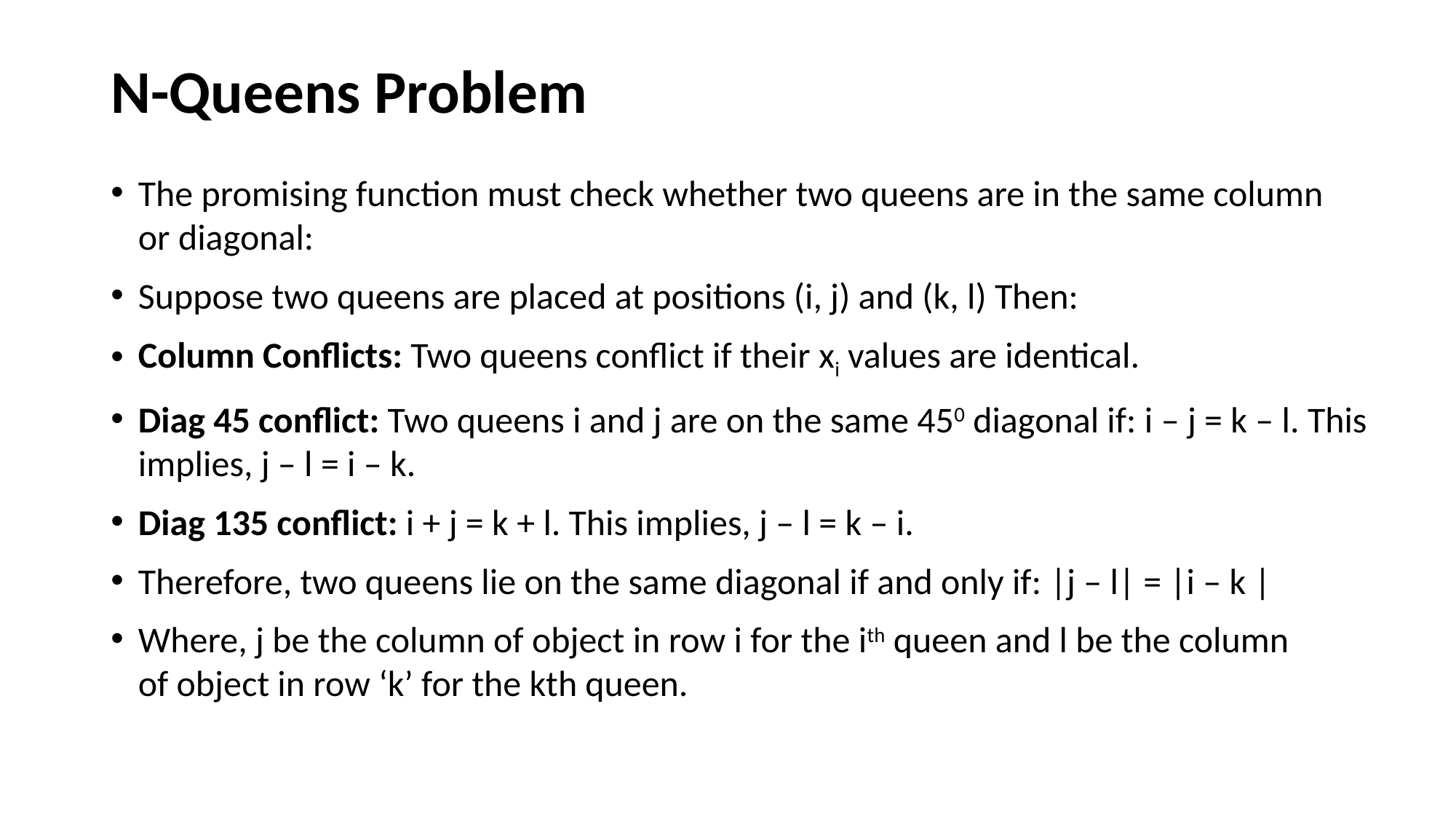

# N-Queens Problem
The promising function must check whether two queens are in the same column or diagonal:
Suppose two queens are placed at positions (i, j) and (k, l) Then:
Column Conflicts: Two queens conflict if their xi values are identical.
Diag 45 conflict: Two queens i and j are on the same 450 diagonal if: i – j = k – l. This implies, j – l = i – k.
Diag 135 conflict: i + j = k + l. This implies, j – l = k – i.
Therefore, two queens lie on the same diagonal if and only if: |j – l| = |i – k |
Where, j be the column of object in row i for the ith queen and l be the column of object in row ‘k’ for the kth queen.